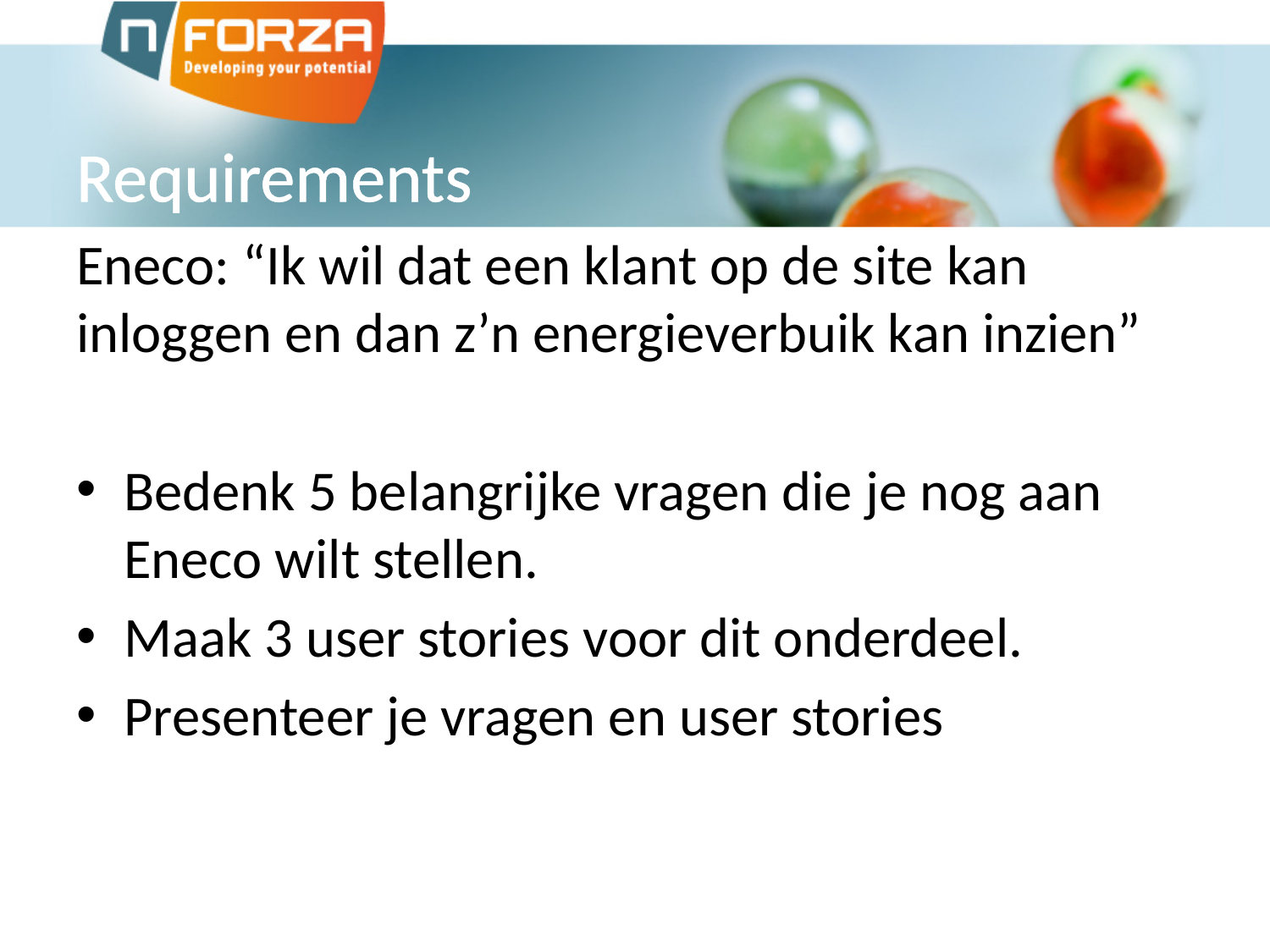

# Requirements
Eneco: “Ik wil dat een klant op de site kan inloggen en dan z’n energieverbuik kan inzien”

Bedenk 5 belangrijke vragen die je nog aan Eneco wilt stellen.
Maak 3 user stories voor dit onderdeel.
Presenteer je vragen en user stories